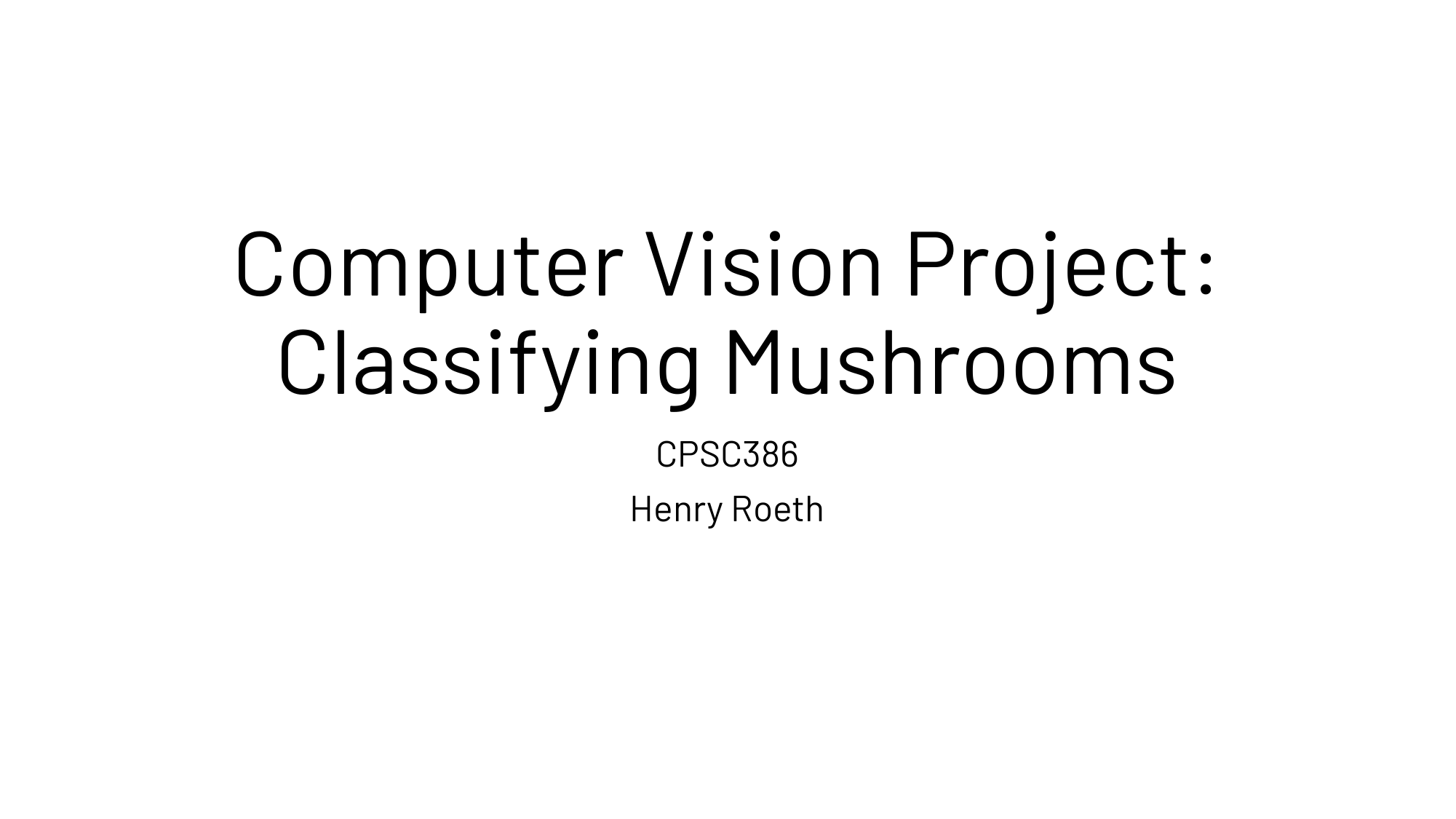

# Computer Vision Project: Classifying Mushrooms
CPSC386
Henry Roeth